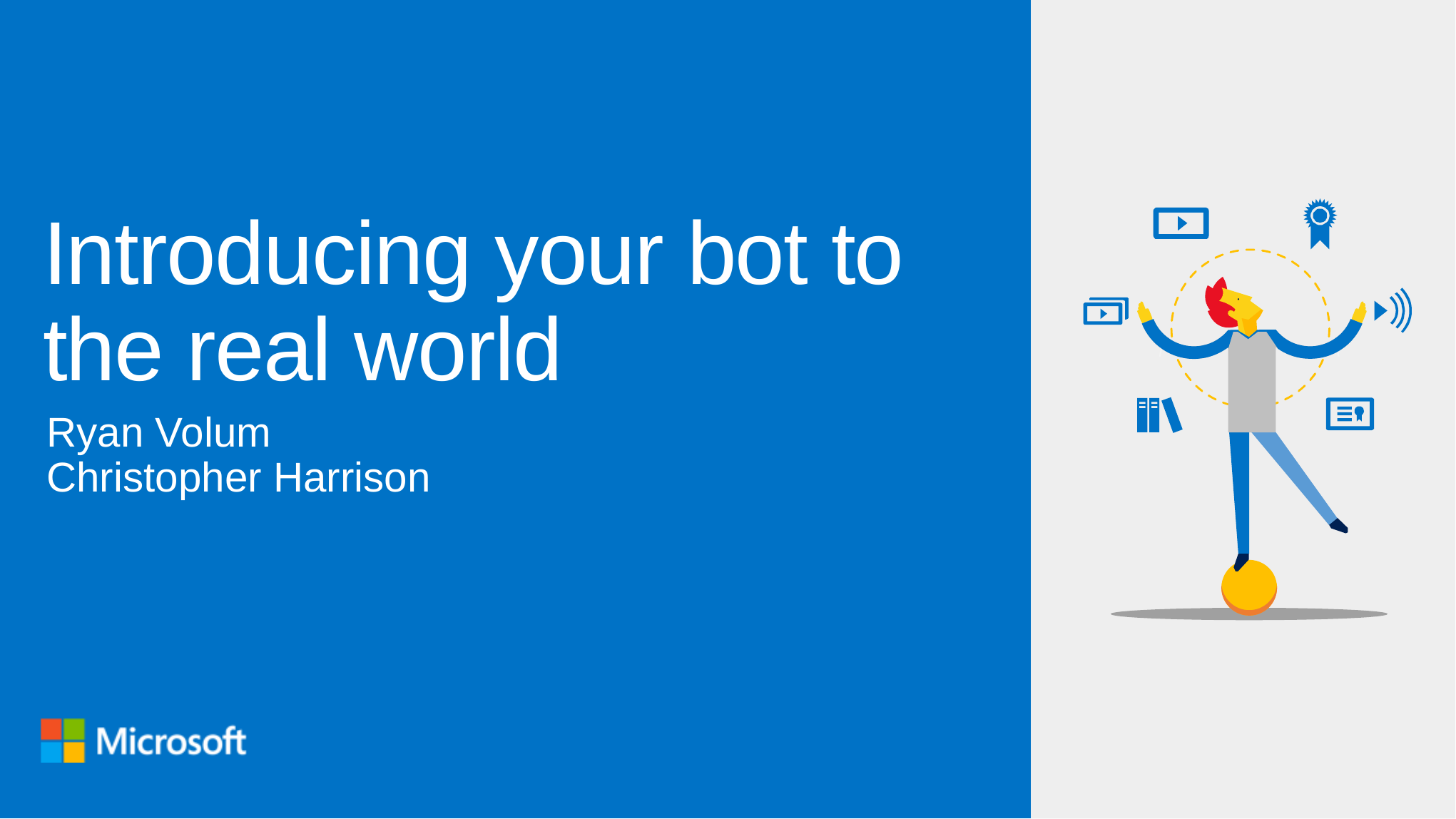

# Introducing your bot to the real world
Ryan Volum
Christopher Harrison